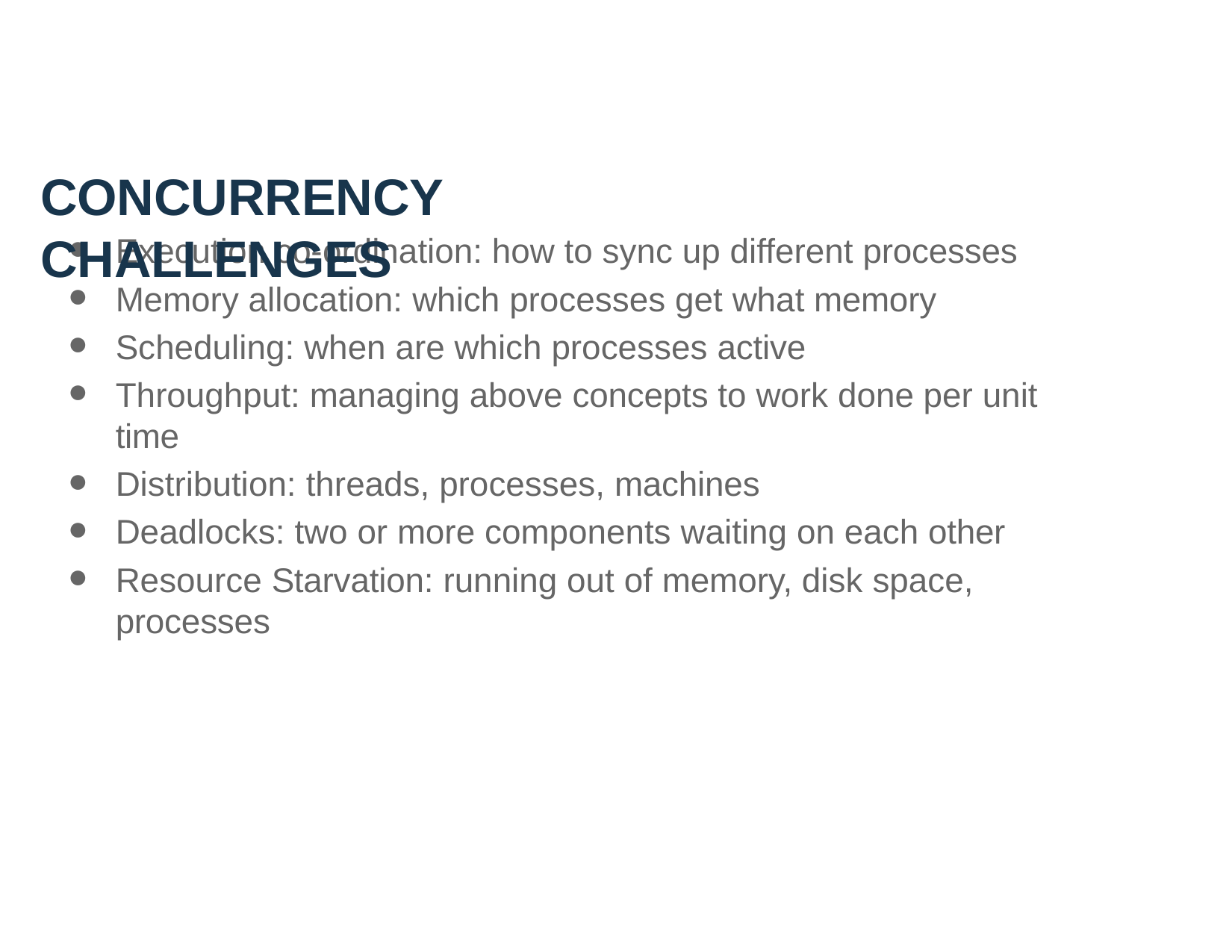

# CONCURRENCY CHALLENGES
Execution co-ordination: how to sync up different processes
Memory allocation: which processes get what memory
Scheduling: when are which processes active
Throughput: managing above concepts to work done per unit time
Distribution: threads, processes, machines
Deadlocks: two or more components waiting on each other
Resource Starvation: running out of memory, disk space, processes